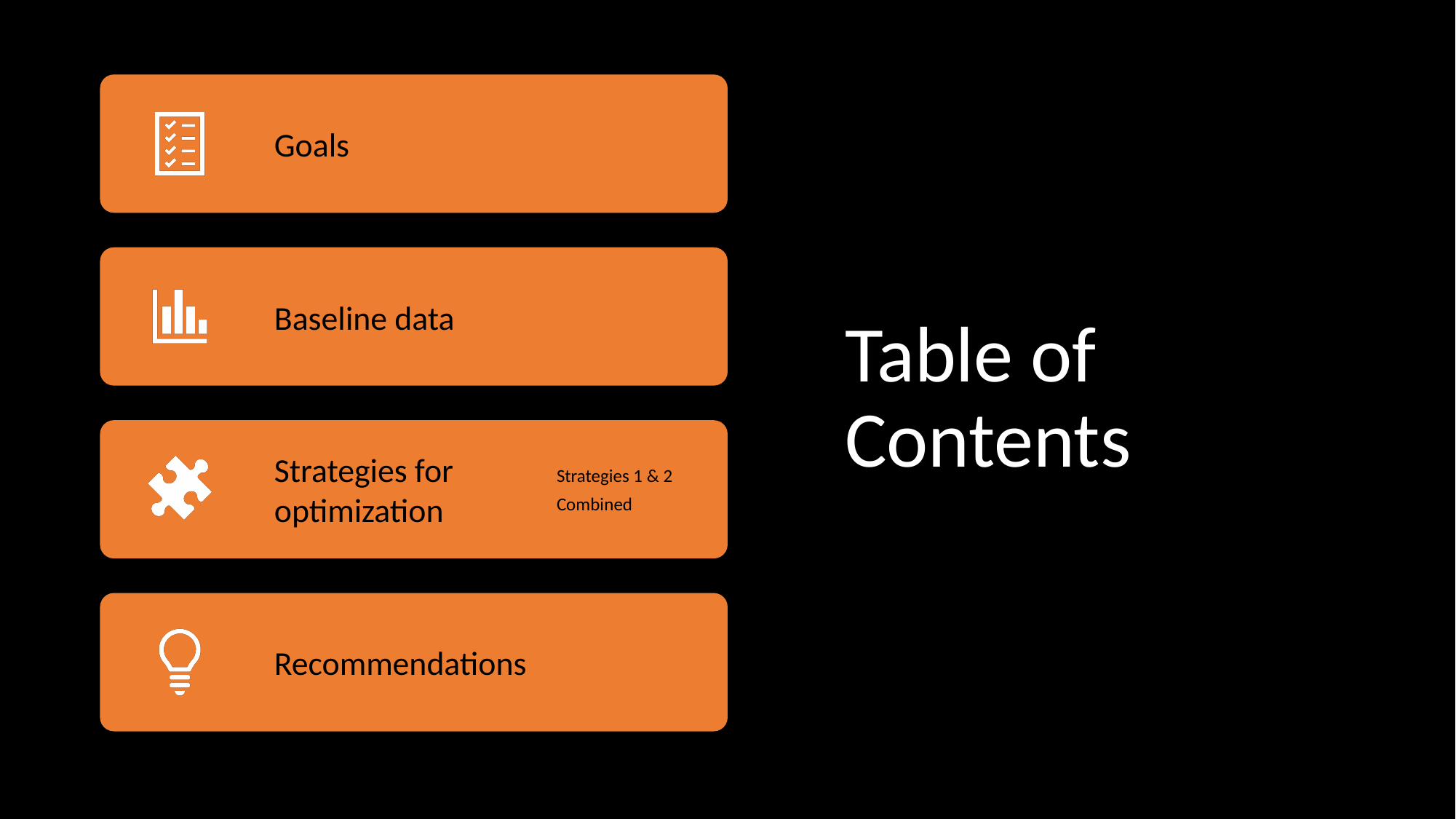

# Table of Contents
Goals
Baseline data
Strategies for optimization
Strategies 1 & 2
Combined
Recommendations